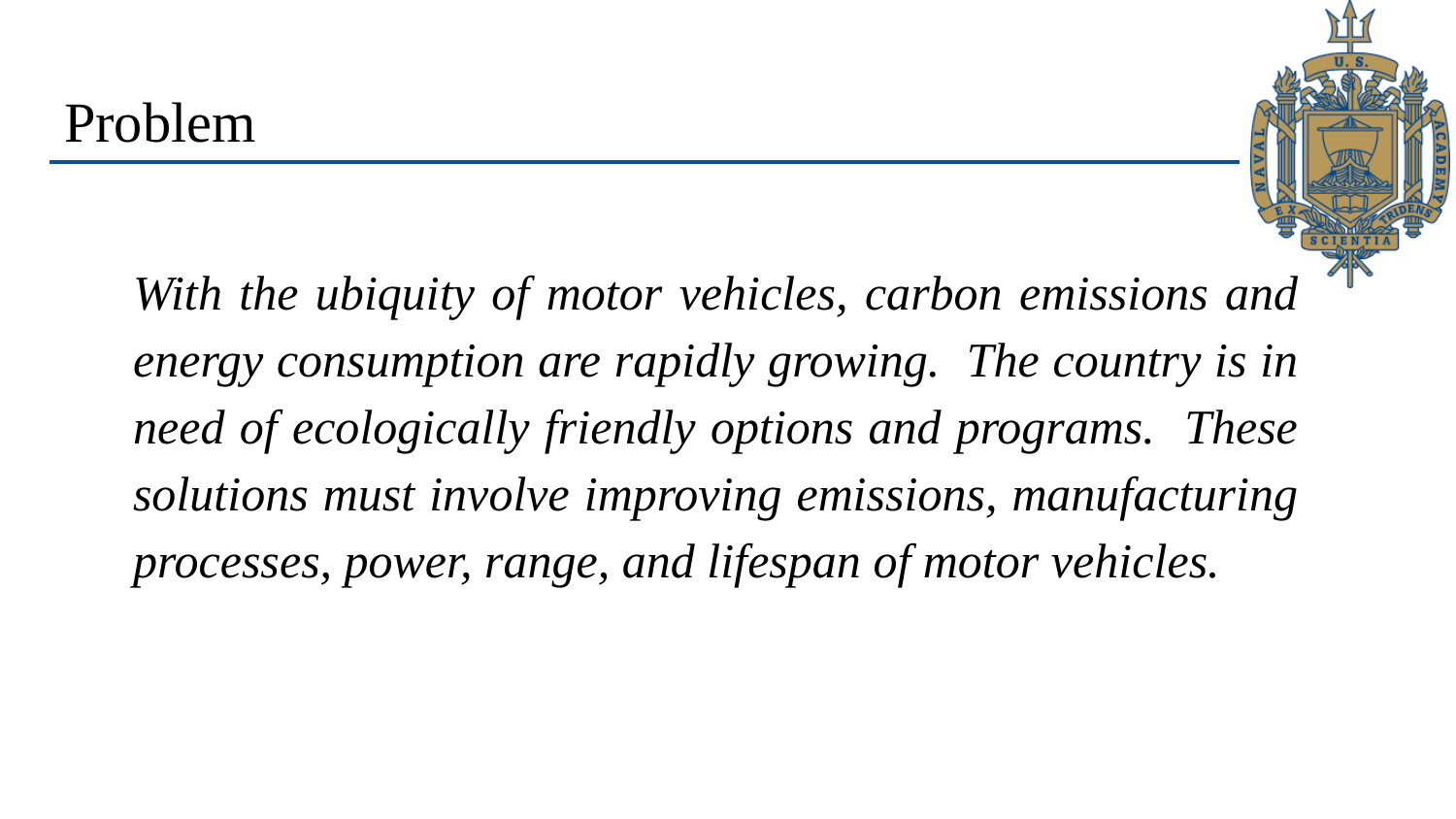

# Problem
With the ubiquity of motor vehicles, carbon emissions and energy consumption are rapidly growing.  The country is in need of ecologically friendly options and programs.  These solutions must involve improving emissions, manufacturing processes, power, range, and lifespan of motor vehicles.